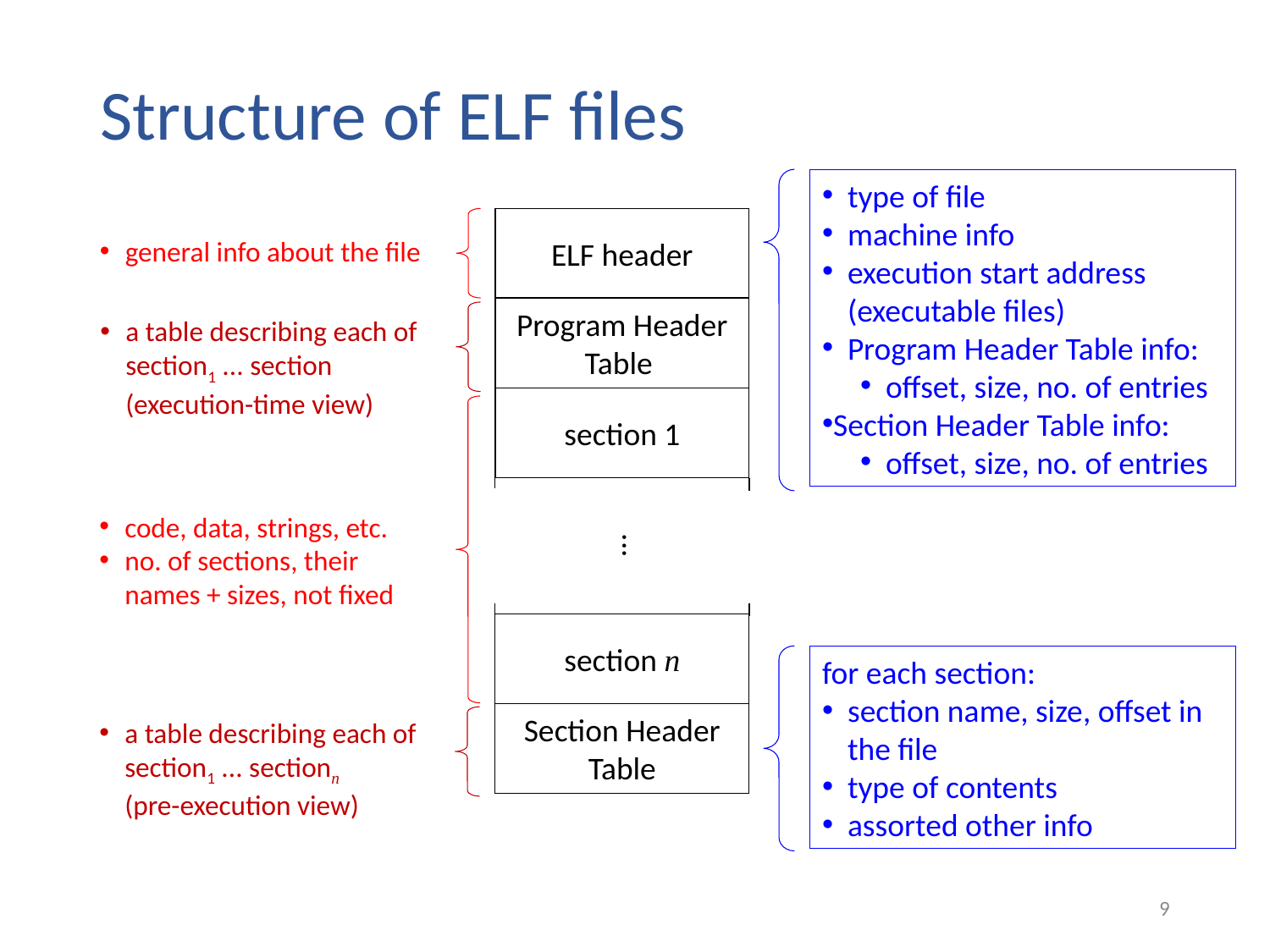

# Structure of ELF files

type of file
machine info
execution start address (executable files)
Program Header Table info:
offset, size, no. of entries
Section Header Table info:
offset, size, no. of entries

ELF header
general info about the file
Program Header Table

a table describing each of section1 ... section  (execution-time view)
section 1

code, data, strings, etc.
no. of sections, their names + sizes, not fixed
...
section n

for each section:
section name, size, offset in the file
type of contents
assorted other info
Section Header Table

a table describing each of section1 ... sectionn      (pre-execution view)
9